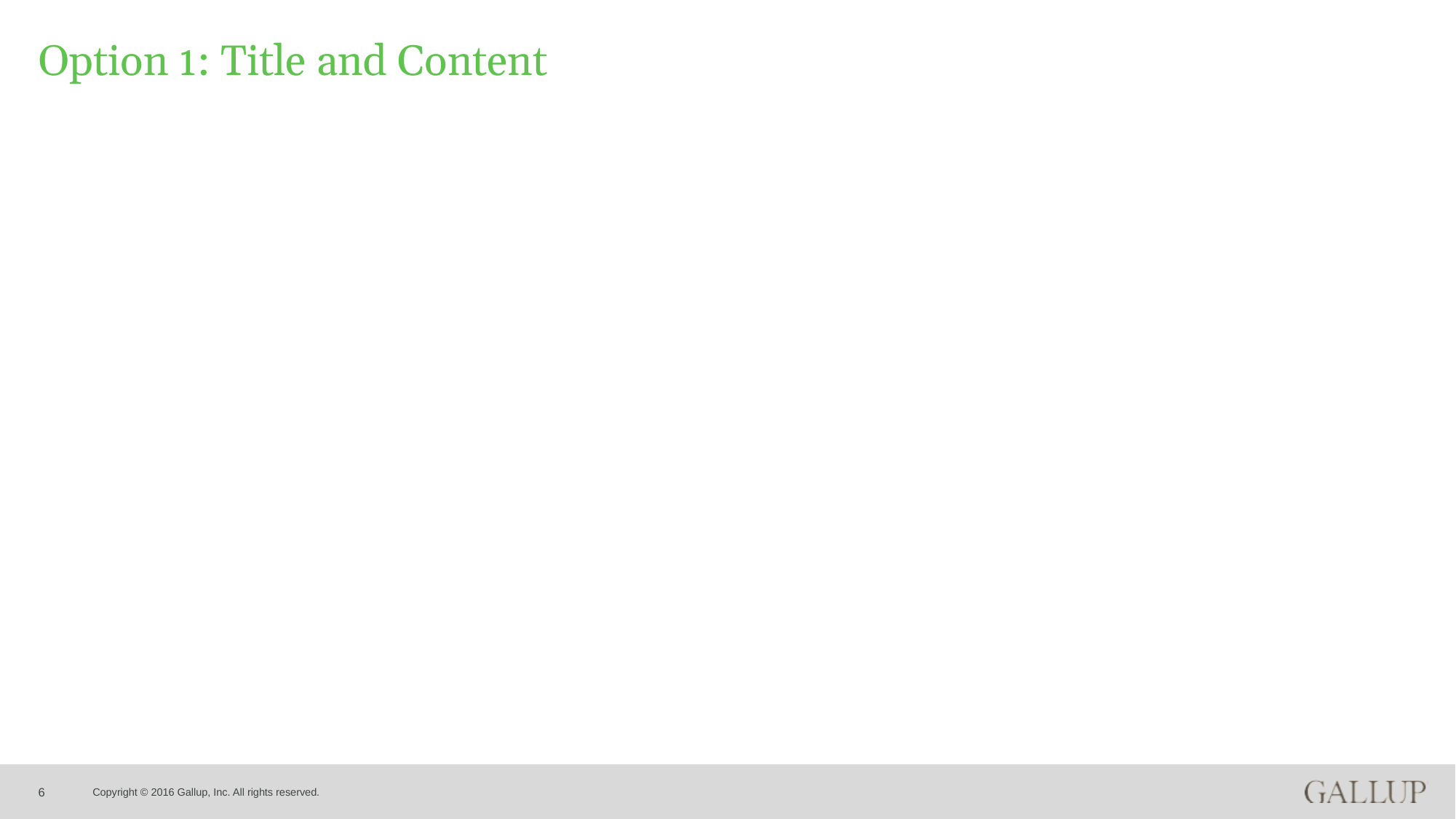

# Option 1: Title and Content

6
Copyright © 2016 Gallup, Inc. All rights reserved.